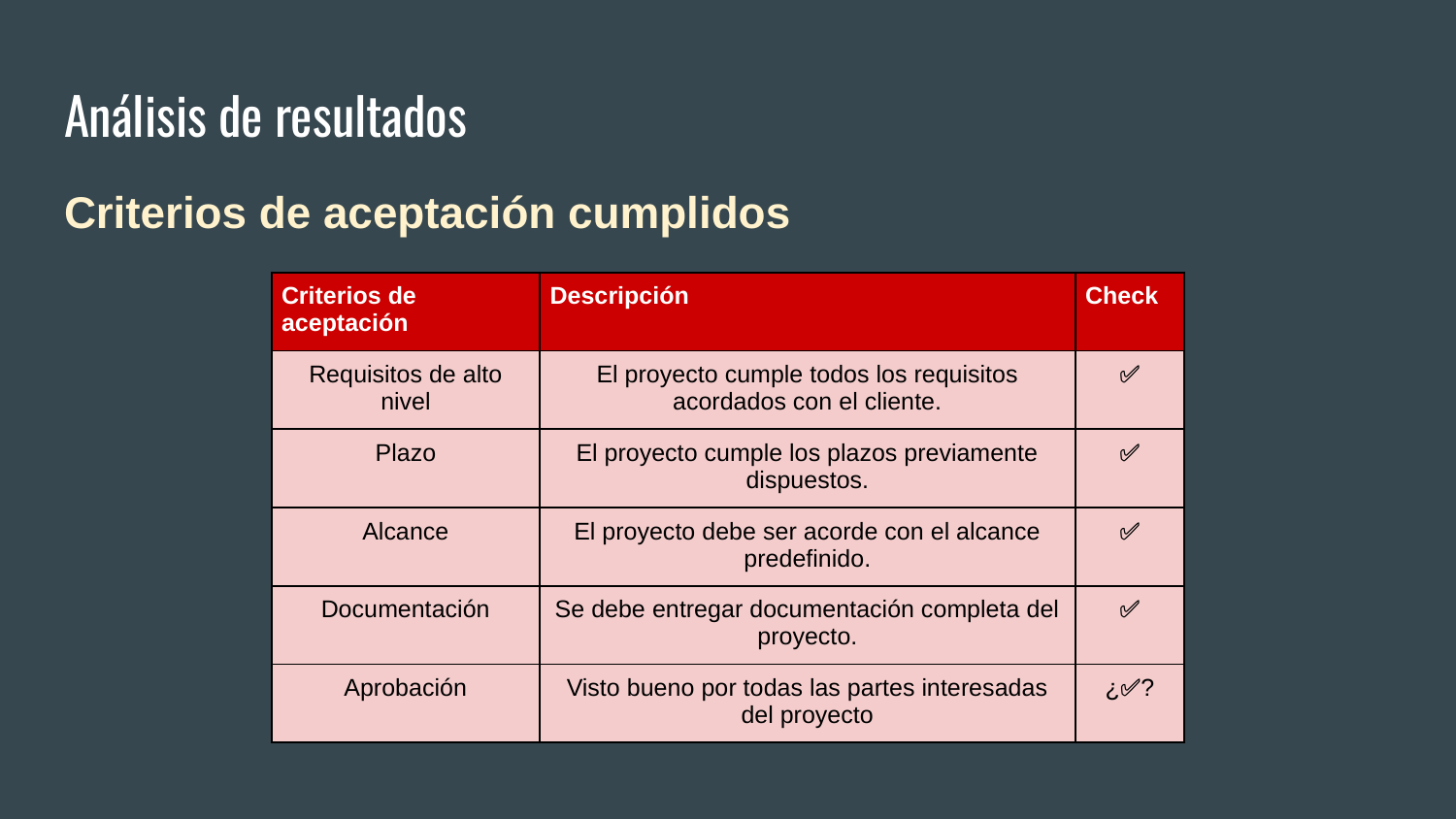

# Análisis de resultados
Criterios de aceptación cumplidos
| Criterios de aceptación | Descripción | Check |
| --- | --- | --- |
| Requisitos de alto nivel | El proyecto cumple todos los requisitos acordados con el cliente. | ✅ |
| Plazo | El proyecto cumple los plazos previamente dispuestos. | ✅ |
| Alcance | El proyecto debe ser acorde con el alcance predefinido. | ✅ |
| Documentación | Se debe entregar documentación completa del proyecto. | ✅ |
| Aprobación | Visto bueno por todas las partes interesadas del proyecto | ¿✅? |